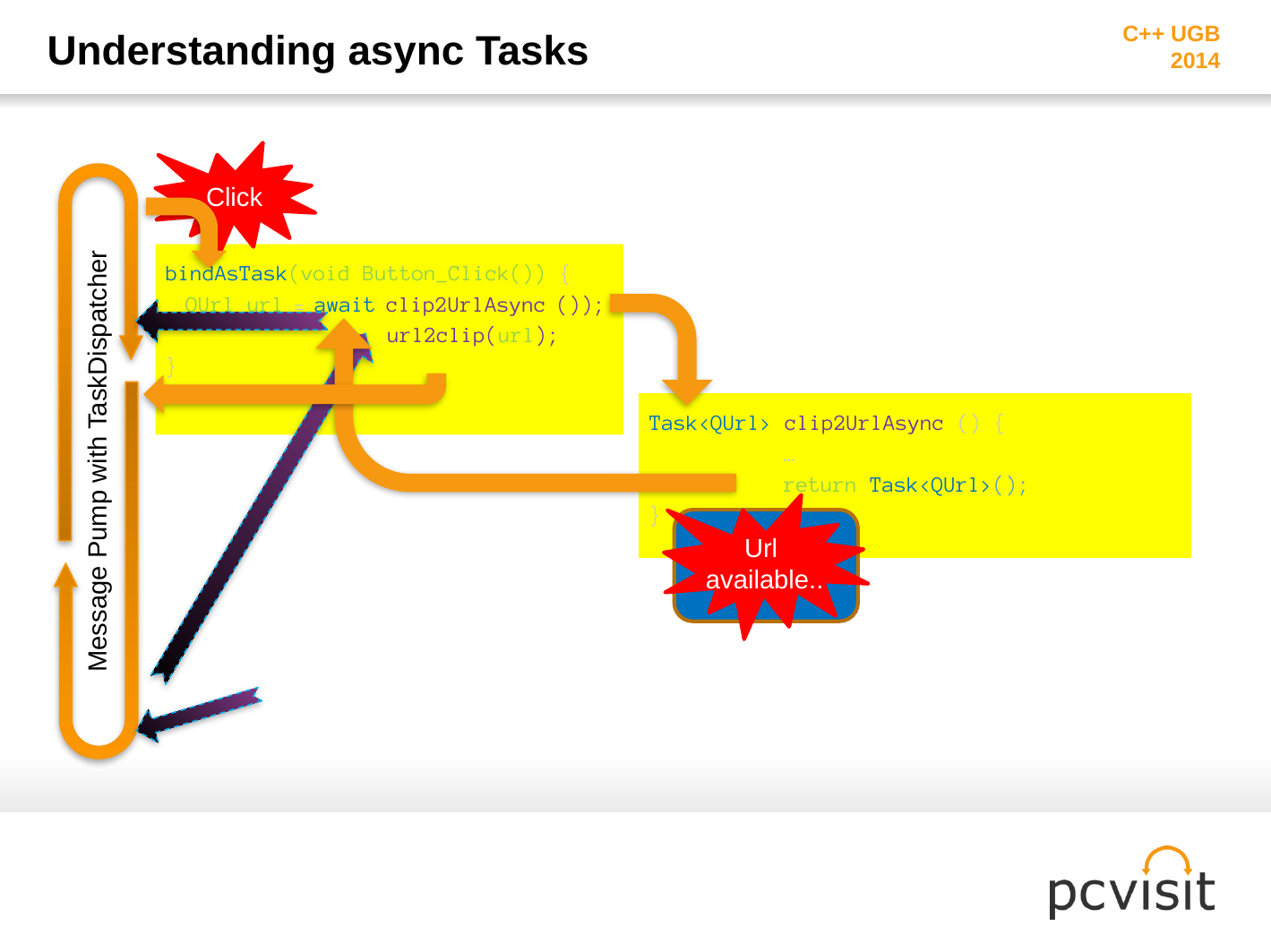

# Understanding async Tasks
Click

bindAsTask(void Button_Click()) {
  QUrl url = await clip2UrlAsync ());
                  url2clip(url);
}

Task<QUrl> clip2UrlAsync () {
	…
	return Task<QUrl>();
}
Message Pump with TaskDispatcher

Url
available..
Task